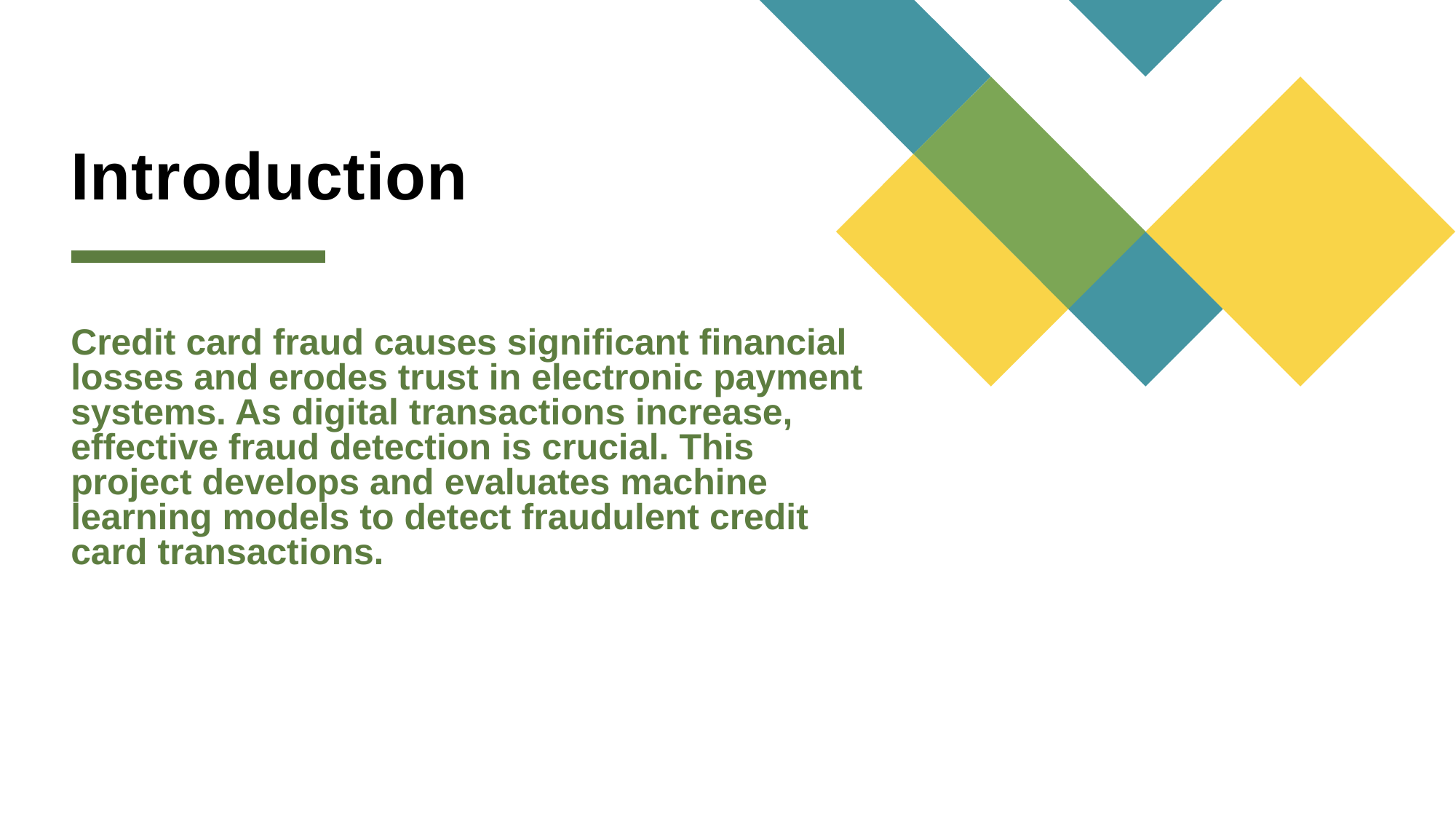

# Introduction
Credit card fraud causes significant financial losses and erodes trust in electronic payment systems. As digital transactions increase, effective fraud detection is crucial. This project develops and evaluates machine learning models to detect fraudulent credit card transactions.